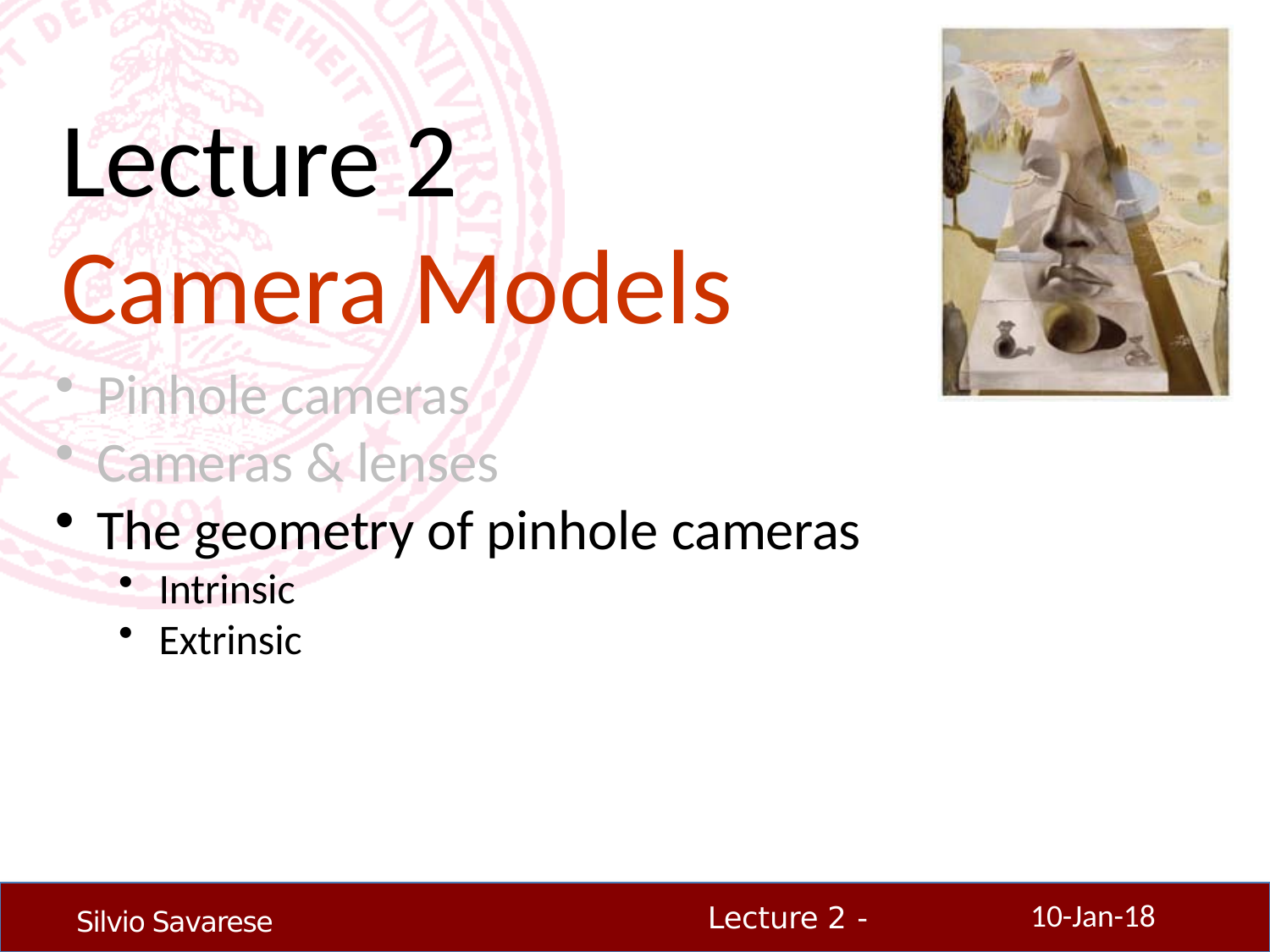

# Lecture 2  Camera Models
Pinhole cameras
Cameras & lenses
The geometry of pinhole cameras
Intrinsic
Extrinsic

10-Jan-18
Lecture 2 -
Silvio Savarese